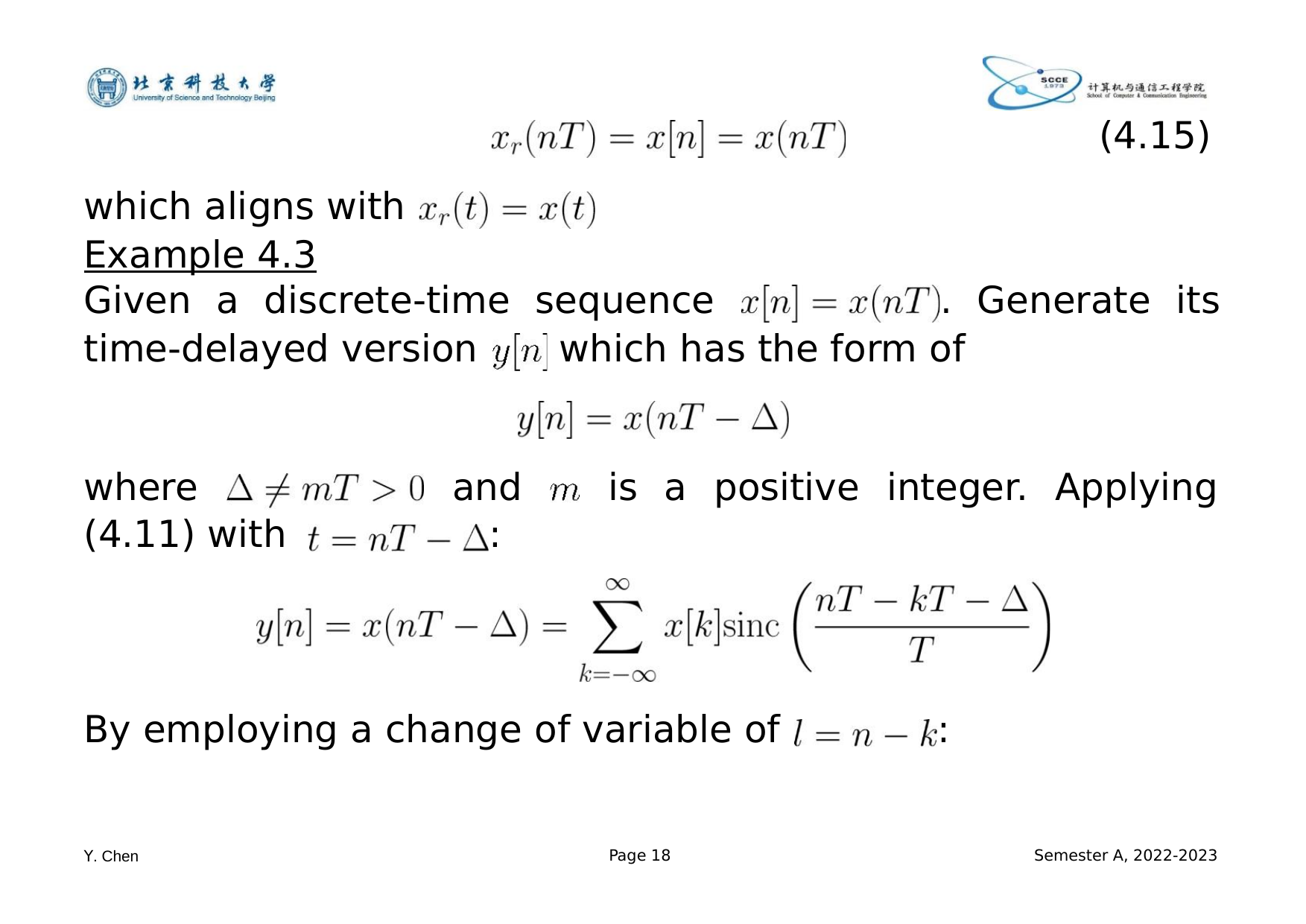

(4.15)

which aligns with

Example 4.3
Given a discrete-time sequence
. Generate its

time-delayed version which has the form of

where
and is a positive integer. Applying

(4.11) with
:

By employing a change of variable of
:

Y. Chen
Page 18
Semester A, 2022-2023